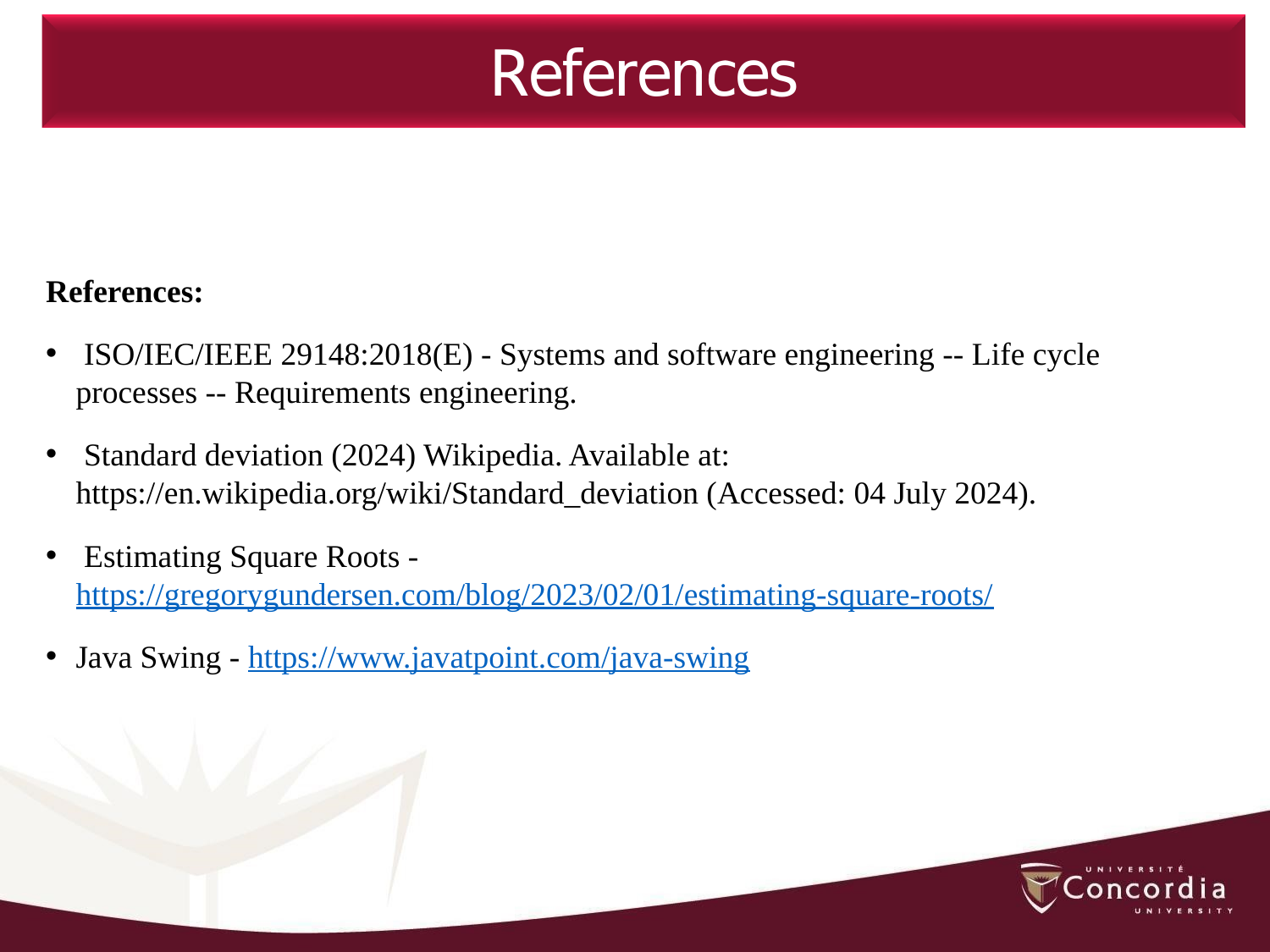

References
References:
 ISO/IEC/IEEE 29148:2018(E) - Systems and software engineering -- Life cycle processes -- Requirements engineering.
 Standard deviation (2024) Wikipedia. Available at: https://en.wikipedia.org/wiki/Standard_deviation (Accessed: 04 July 2024).
 Estimating Square Roots - https://gregorygundersen.com/blog/2023/02/01/estimating-square-roots/
Java Swing - https://www.javatpoint.com/java-swing